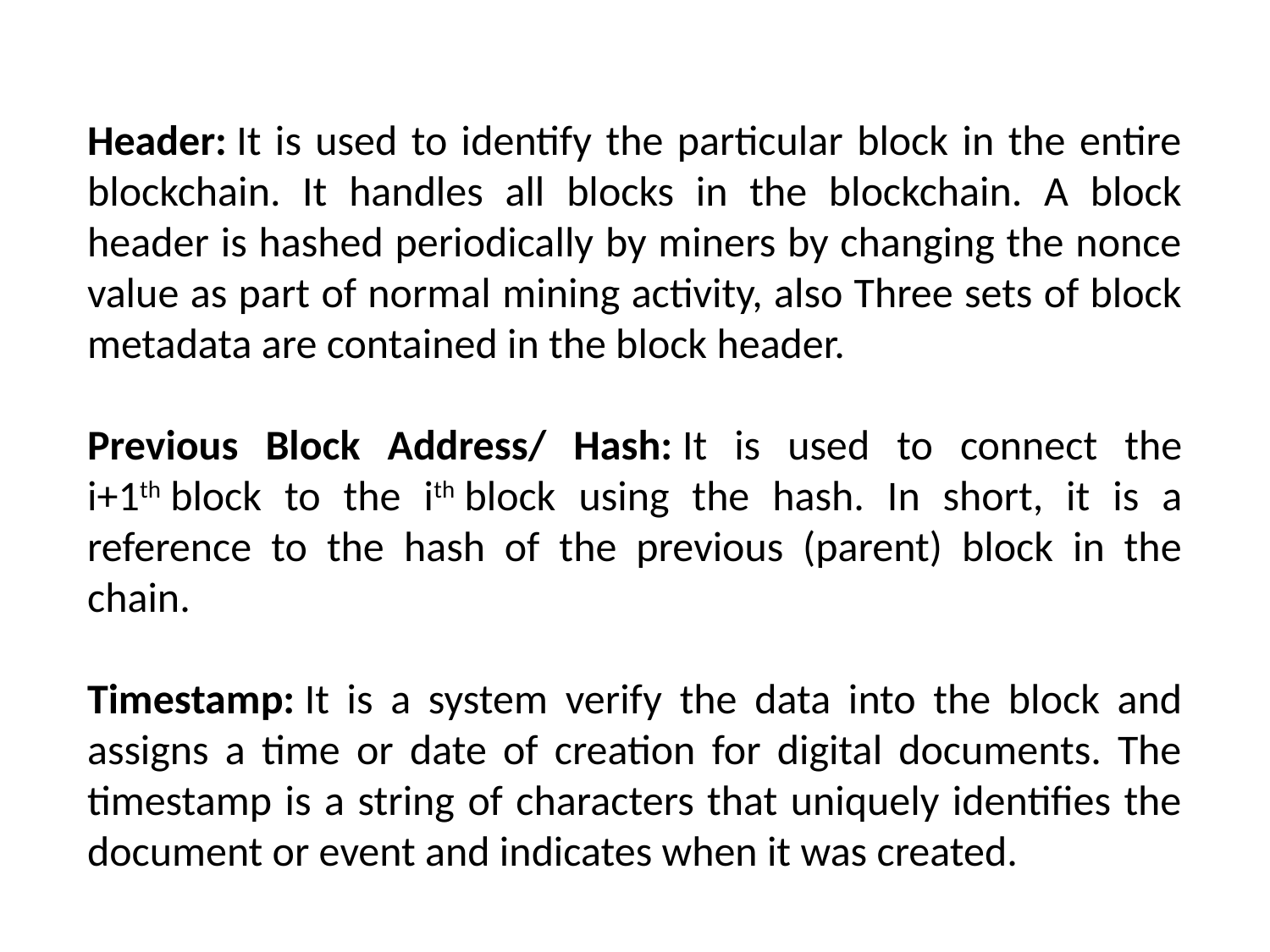

Header: It is used to identify the particular block in the entire blockchain. It handles all blocks in the blockchain. A block header is hashed periodically by miners by changing the nonce value as part of normal mining activity, also Three sets of block metadata are contained in the block header.

Previous Block Address/ Hash: It is used to connect the i+1th block to the ith block using the hash. In short, it is a reference to the hash of the previous (parent) block in the chain.

Timestamp: It is a system verify the data into the block and assigns a time or date of creation for digital documents. The timestamp is a string of characters that uniquely identifies the document or event and indicates when it was created.